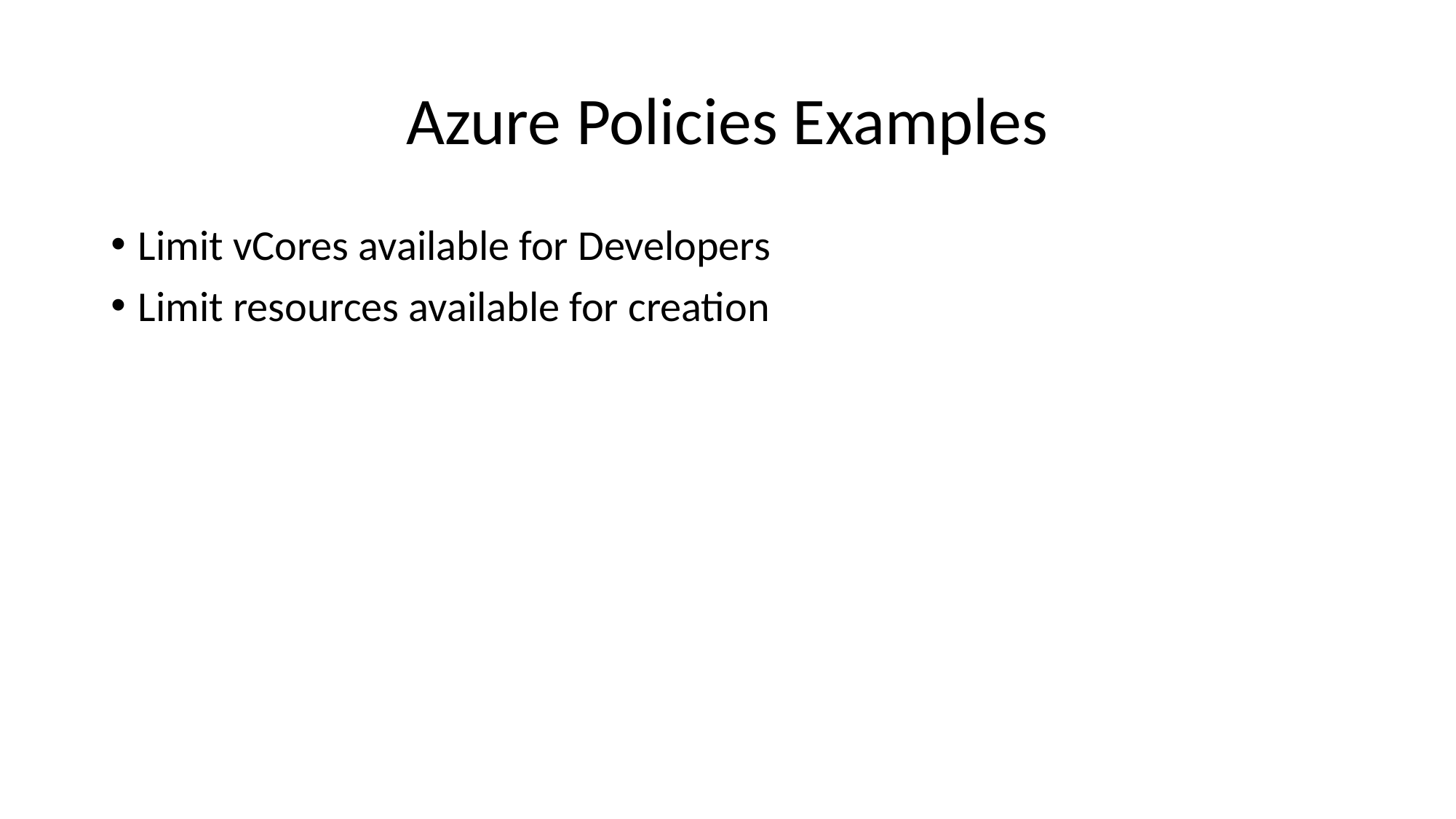

# Azure Policies Examples
Limit vCores available for Developers
Limit resources available for creation